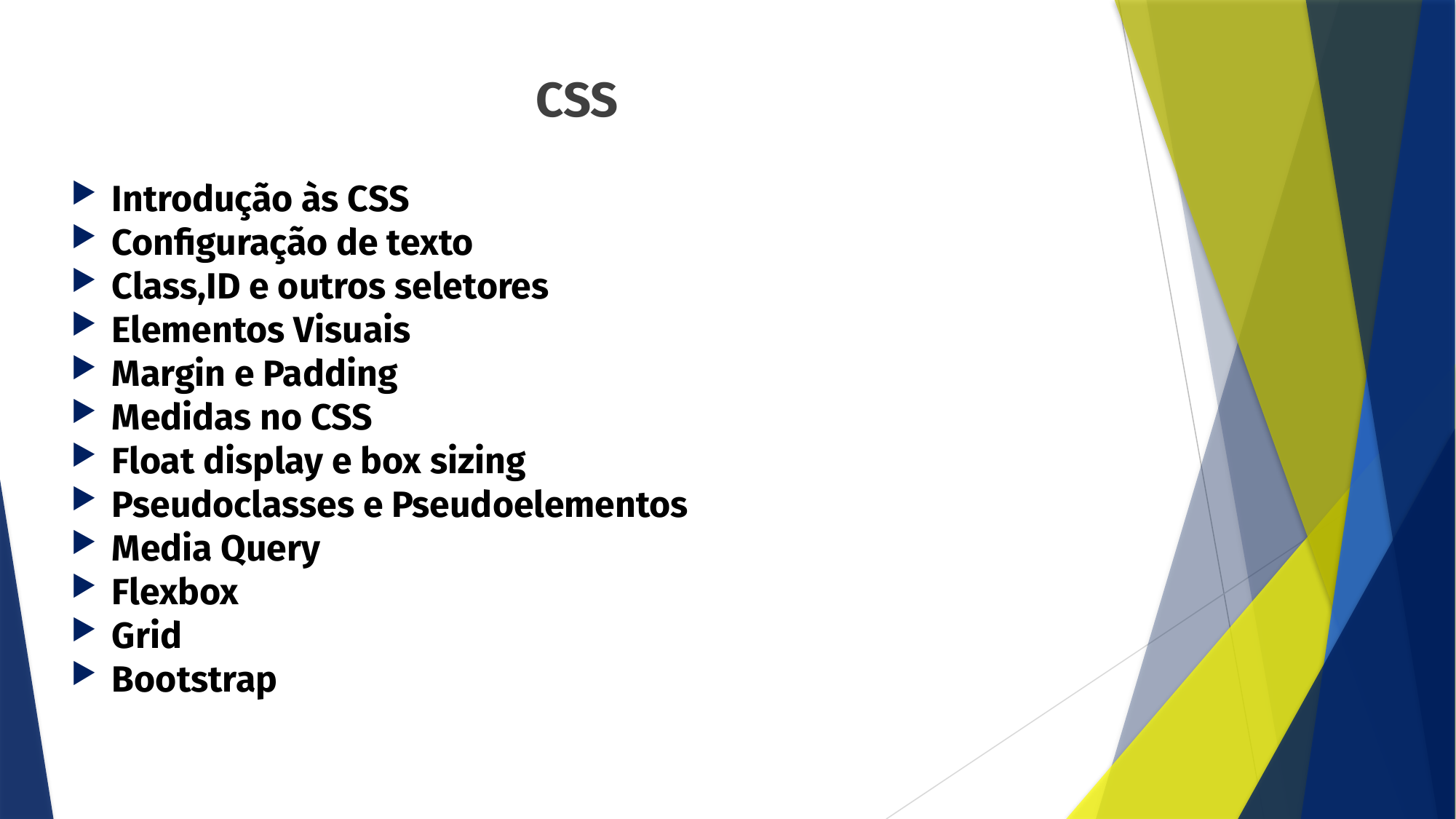

CSS

Introdução às CSS
Configuração de texto
Class,ID e outros seletores
Elementos Visuais
Margin e Padding
Medidas no CSS
Float display e box sizing
Pseudoclasses e Pseudoelementos
Media Query
Flexbox
Grid
Bootstrap